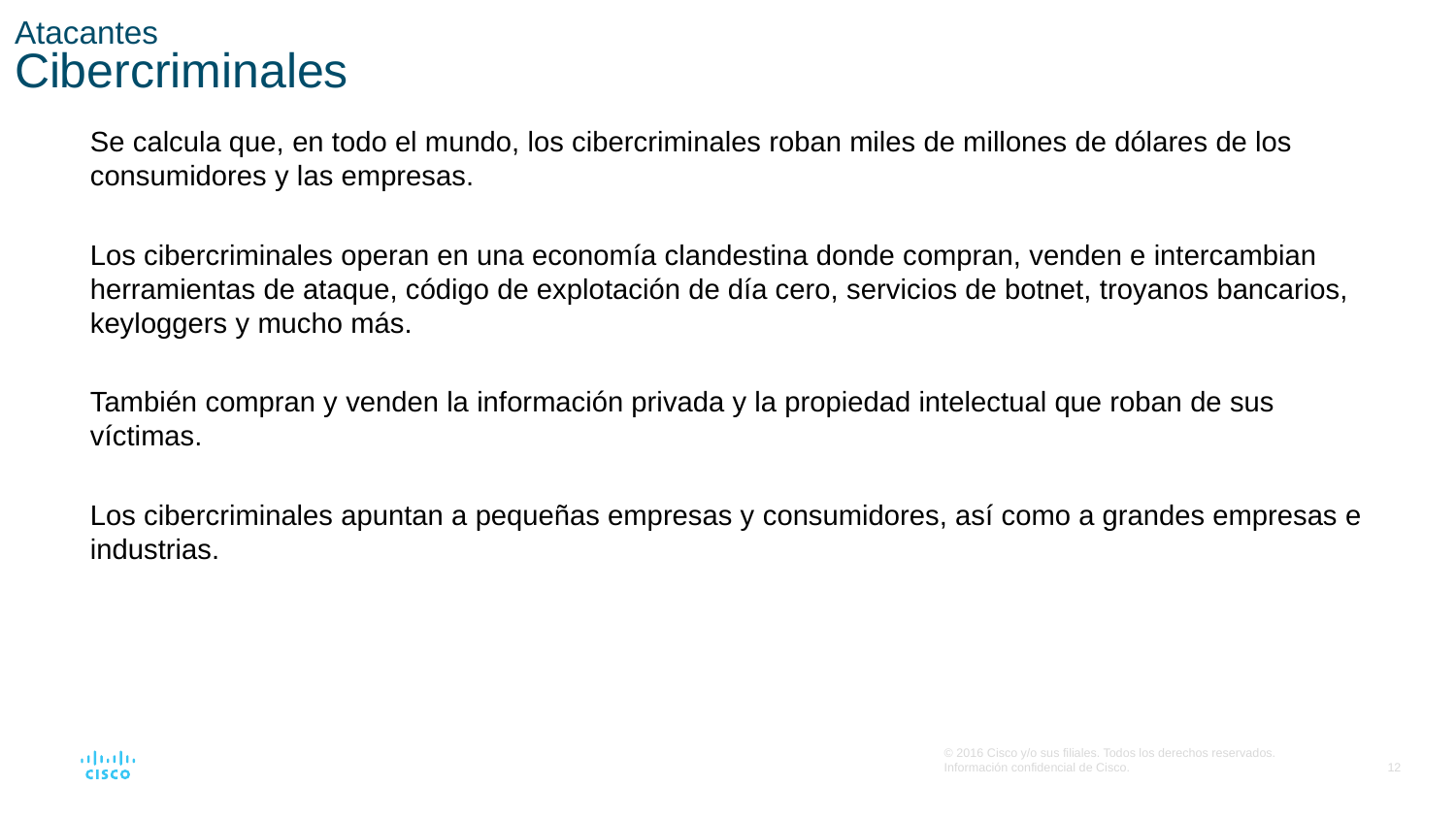

# Atacantes Cibercriminales
Se calcula que, en todo el mundo, los cibercriminales roban miles de millones de dólares de los consumidores y las empresas.

Los cibercriminales operan en una economía clandestina donde compran, venden e intercambian herramientas de ataque, código de explotación de día cero, servicios de botnet, troyanos bancarios, keyloggers y mucho más.

También compran y venden la información privada y la propiedad intelectual que roban de sus víctimas.

Los cibercriminales apuntan a pequeñas empresas y consumidores, así como a grandes empresas e industrias.